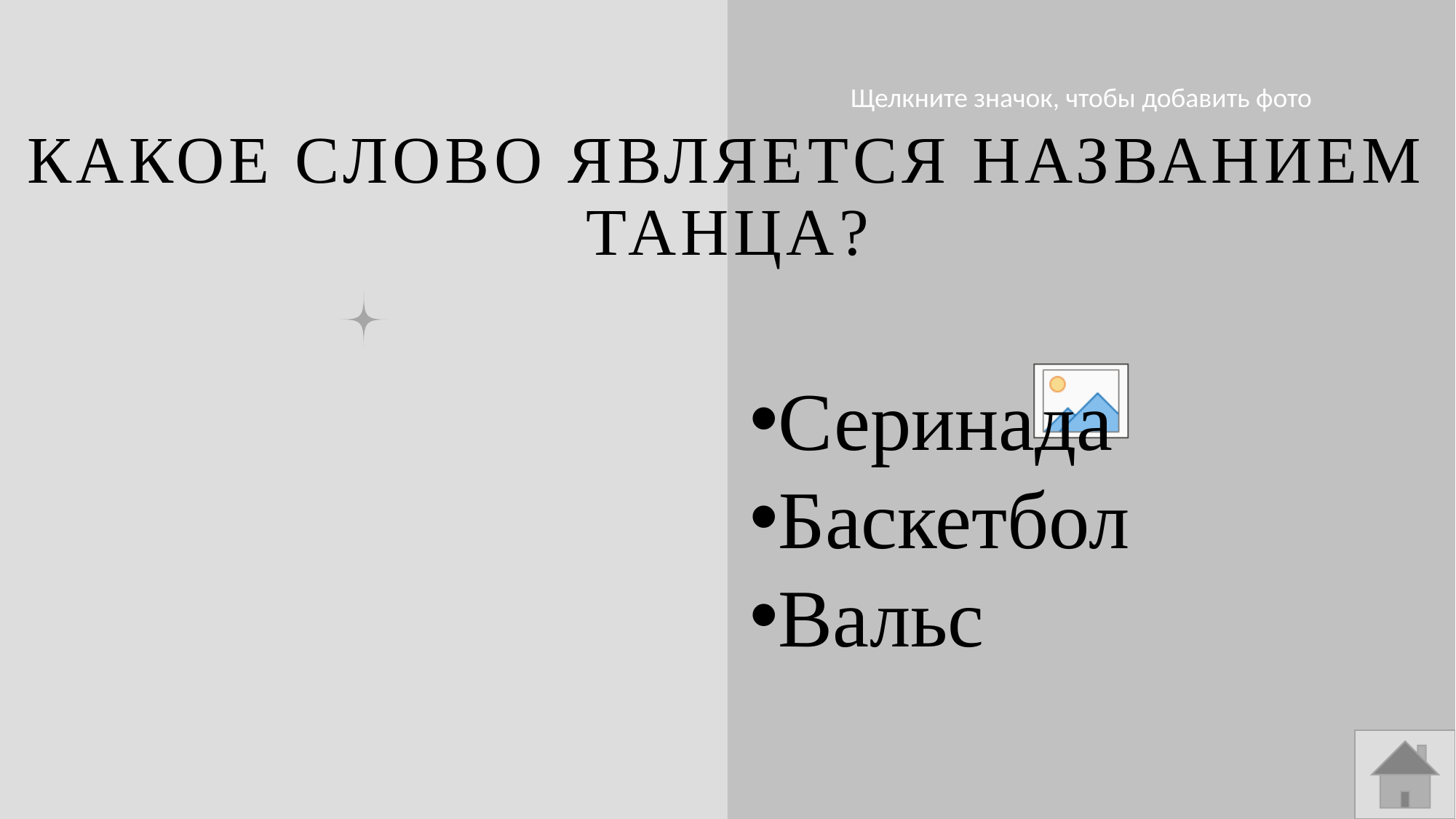

# Какое слово является названием танца?

Серинада
Баскетбол
Вальс